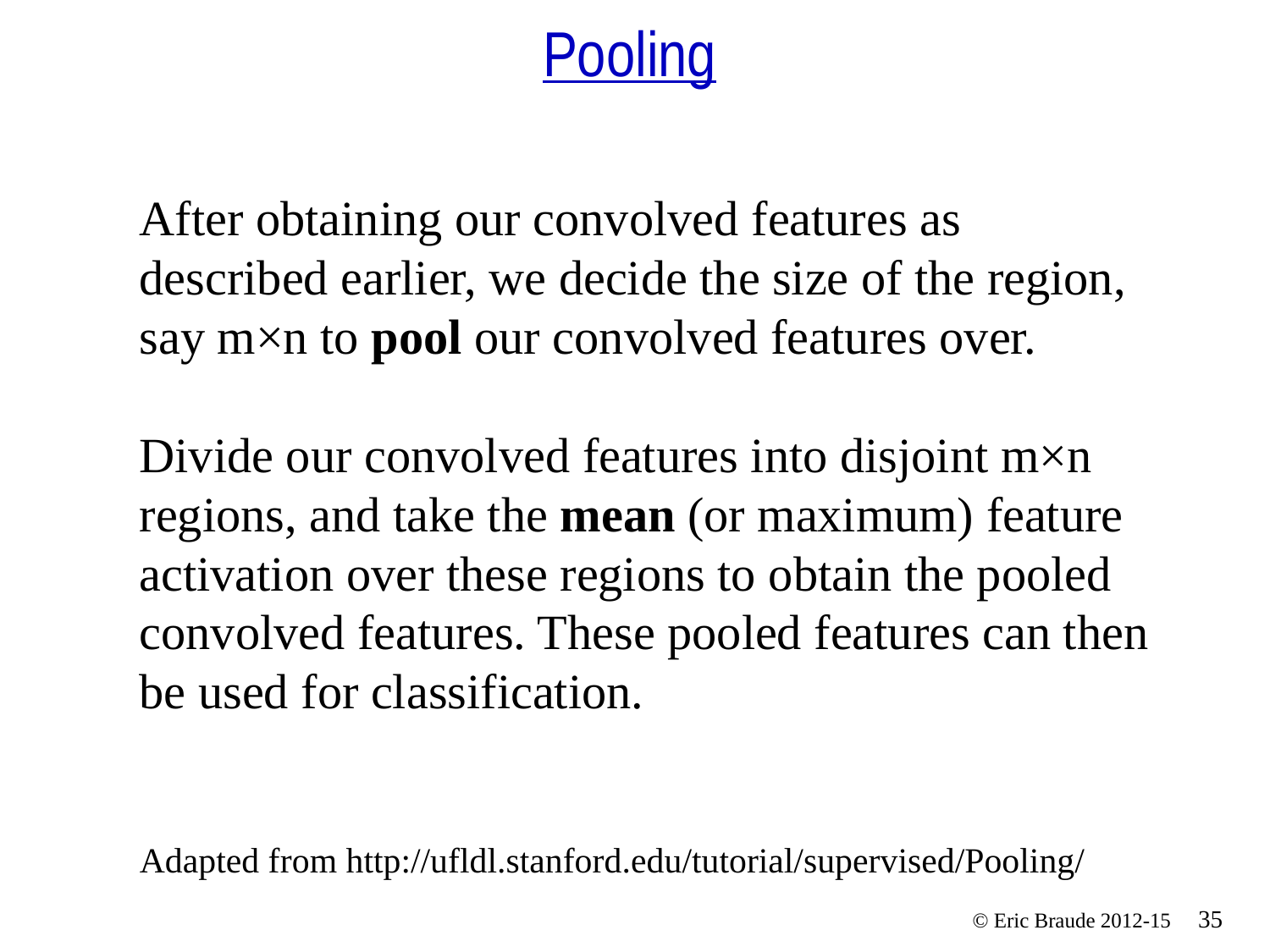

# Pooling
After obtaining our convolved features as described earlier, we decide the size of the region, say m×n to pool our convolved features over.

Divide our convolved features into disjoint m×n regions, and take the mean (or maximum) feature activation over these regions to obtain the pooled convolved features. These pooled features can then be used for classification.

Adapted from http://ufldl.stanford.edu/tutorial/supervised/Pooling/